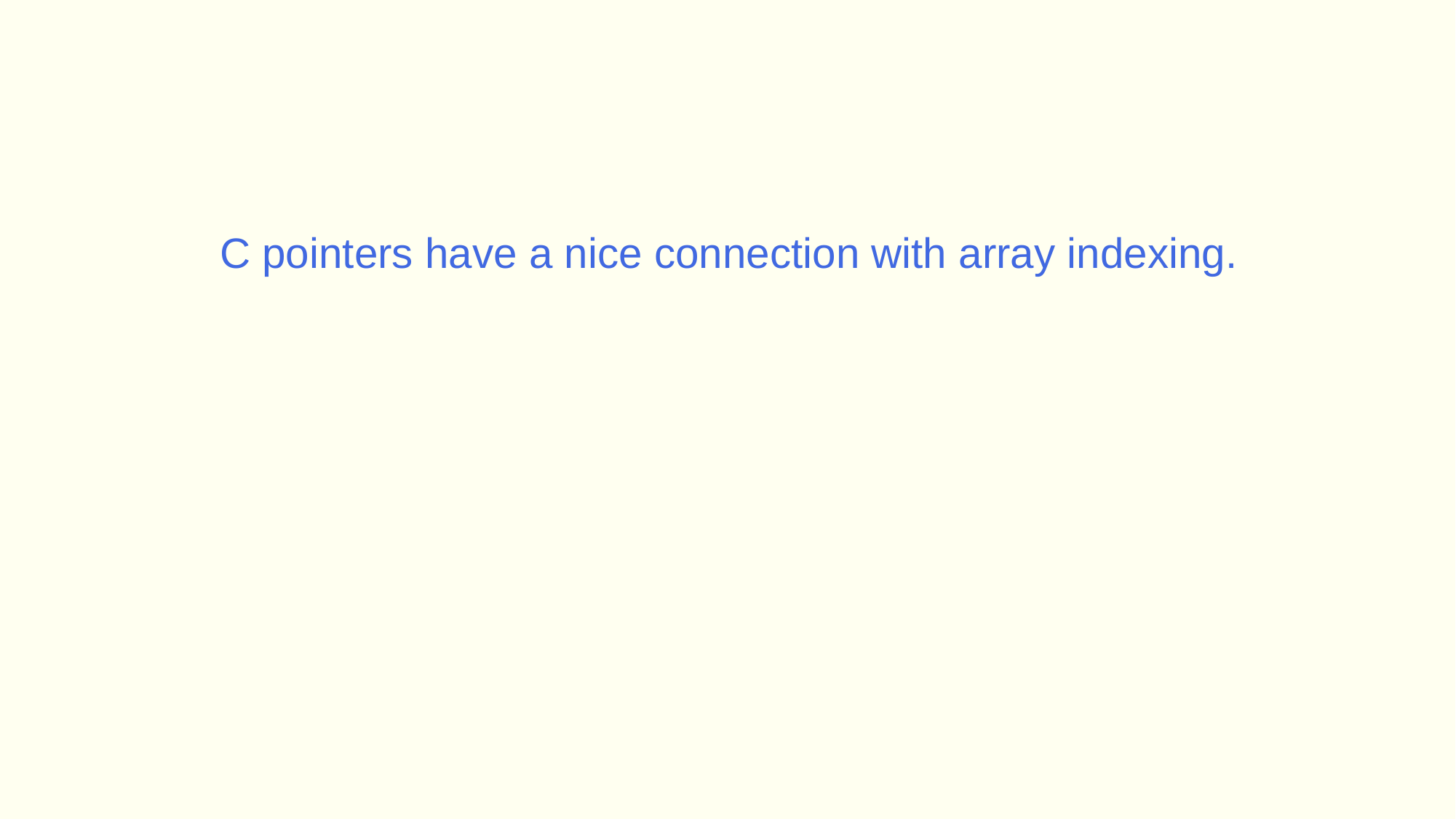

C pointers have a nice connection with array indexing.